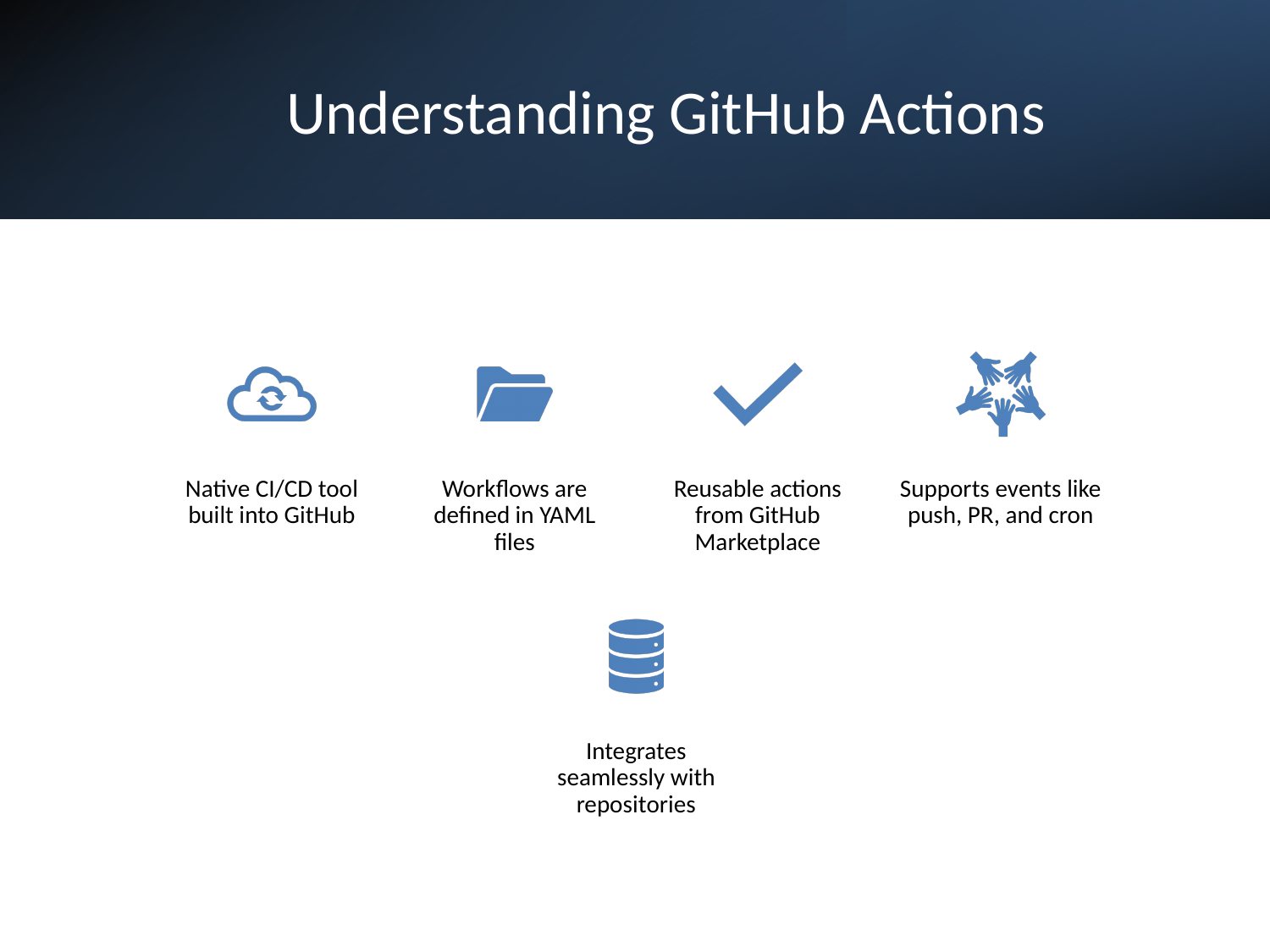

# Understanding GitHub Actions
Native CI/CD tool built into GitHub
Workflows are defined in YAML files
Reusable actions from GitHub Marketplace
Supports events like push, PR, and cron
Integrates seamlessly with repositories